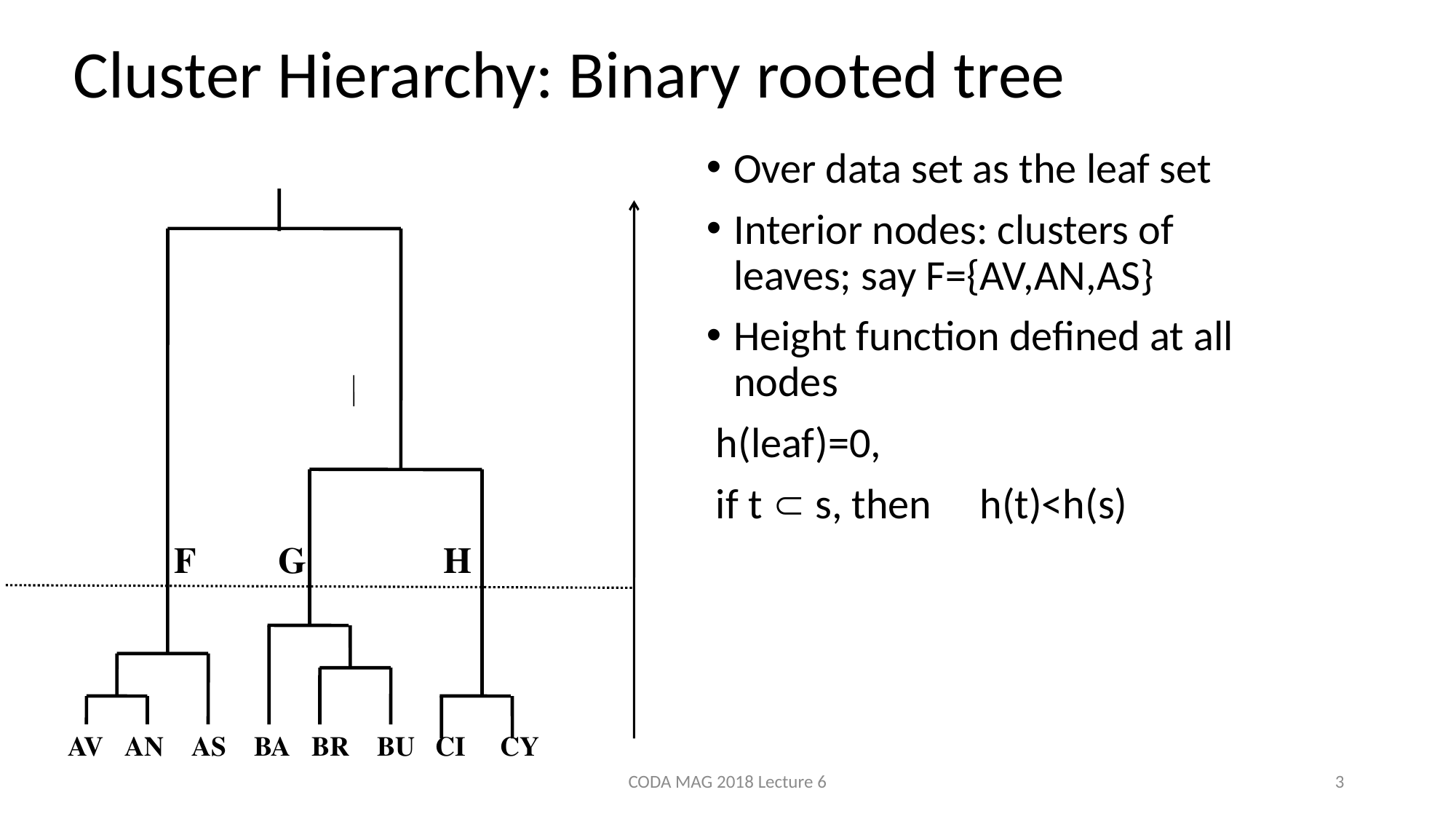

# Cluster Hierarchy: Binary rooted tree
Over data set as the leaf set
Interior nodes: clusters of leaves; say F={AV,AN,AS}
Height function defined at all nodes
 h(leaf)=0,
 if t ⊂ s, then     h(t)<h(s)

     F         G               H
  AV   AN    AS    BA   BR    BU   CI     CY

CODA MAG 2018 Lecture 6
3